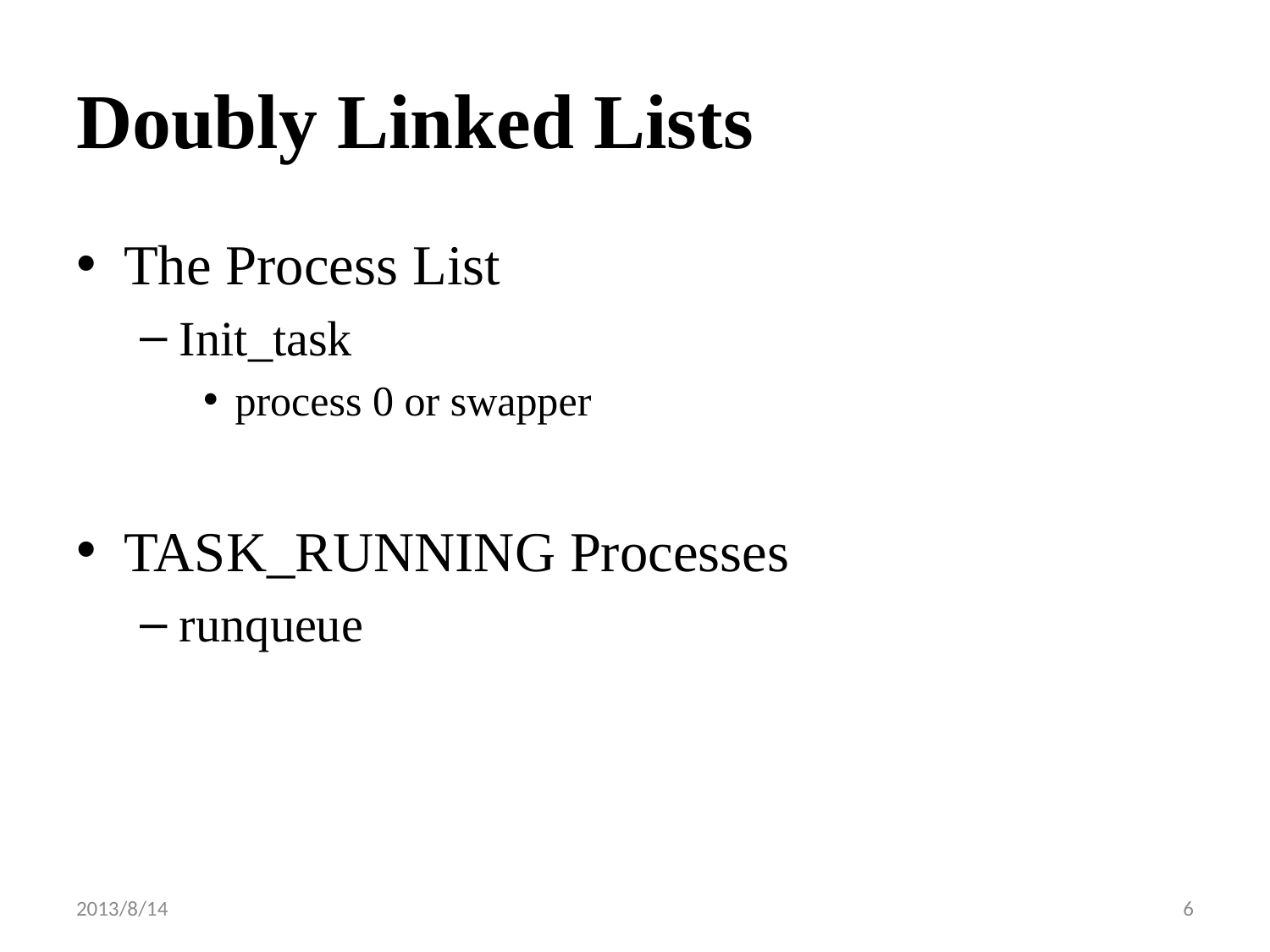

# Doubly Linked Lists
The Process List
Init_task
process 0 or swapper

TASK_RUNNING Processes
runqueue
2013/8/14
6